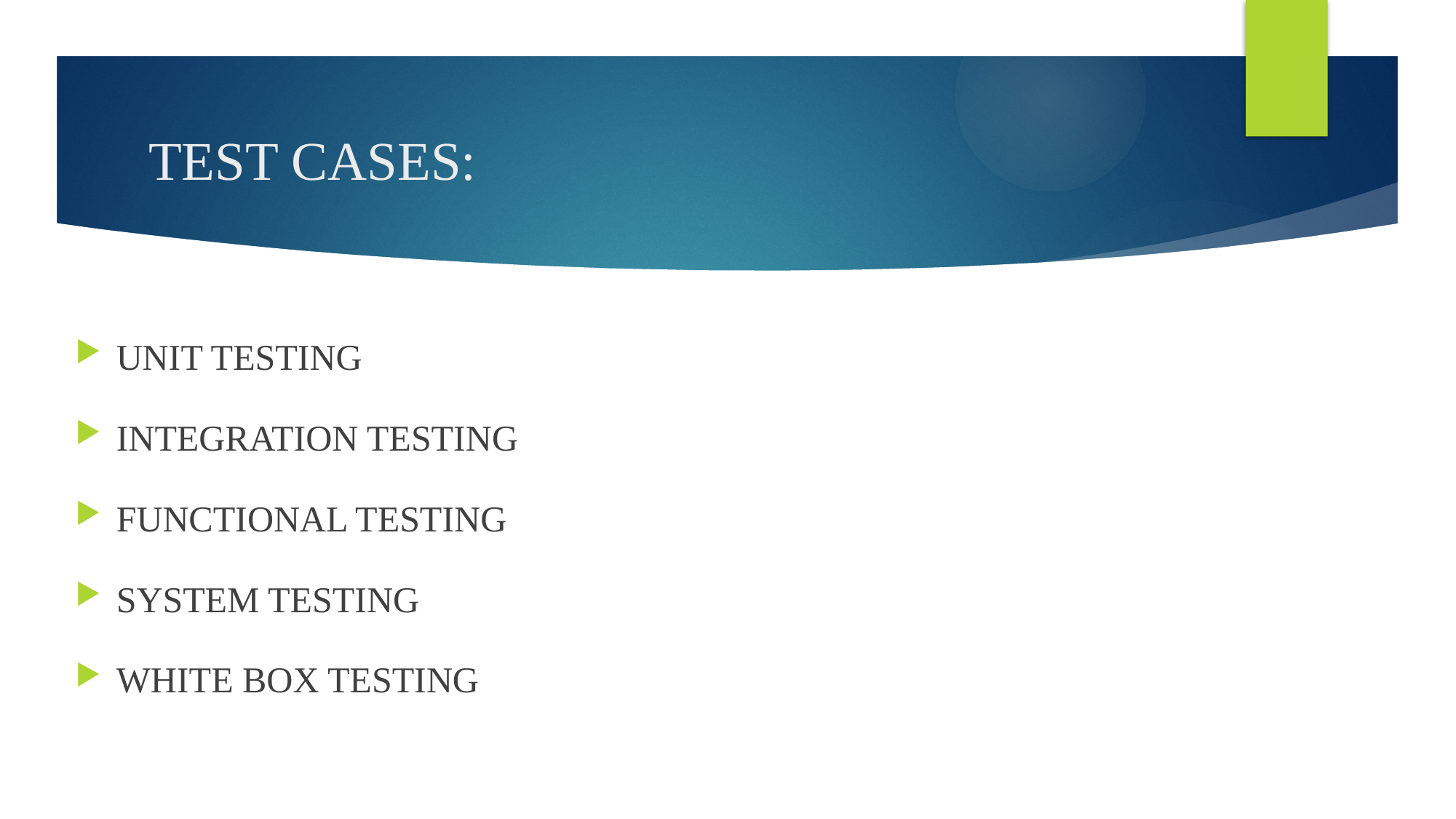

# TEST CASES:
UNIT TESTING
INTEGRATION TESTING
FUNCTIONAL TESTING
SYSTEM TESTING
WHITE BOX TESTING